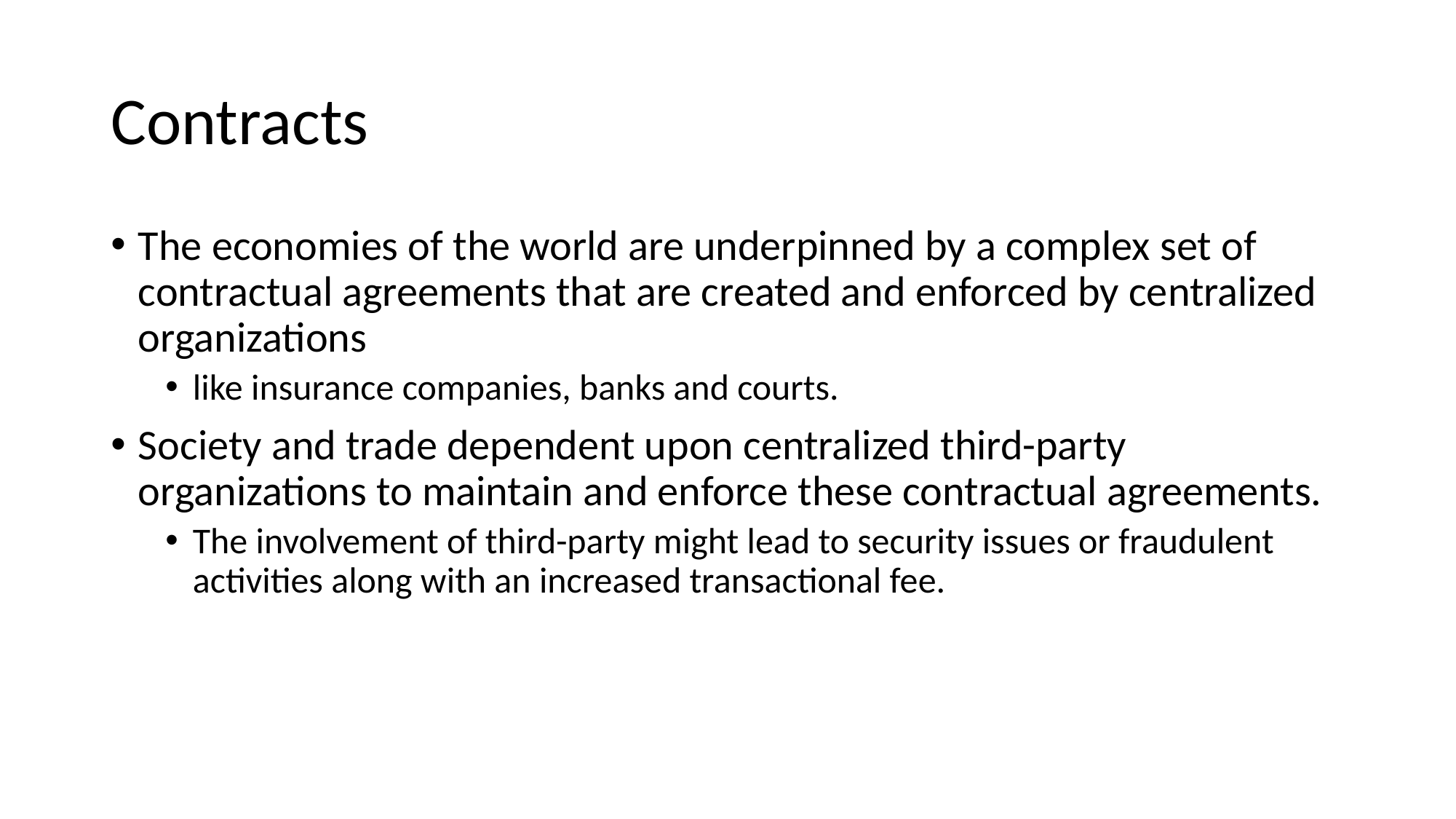

# Contracts
The economies of the world are underpinned by a complex set of contractual agreements that are created and enforced by centralized organizations
like insurance companies, banks and courts.
Society and trade dependent upon centralized third-party organizations to maintain and enforce these contractual agreements.
The involvement of third-party might lead to security issues or fraudulent activities along with an increased transactional fee.